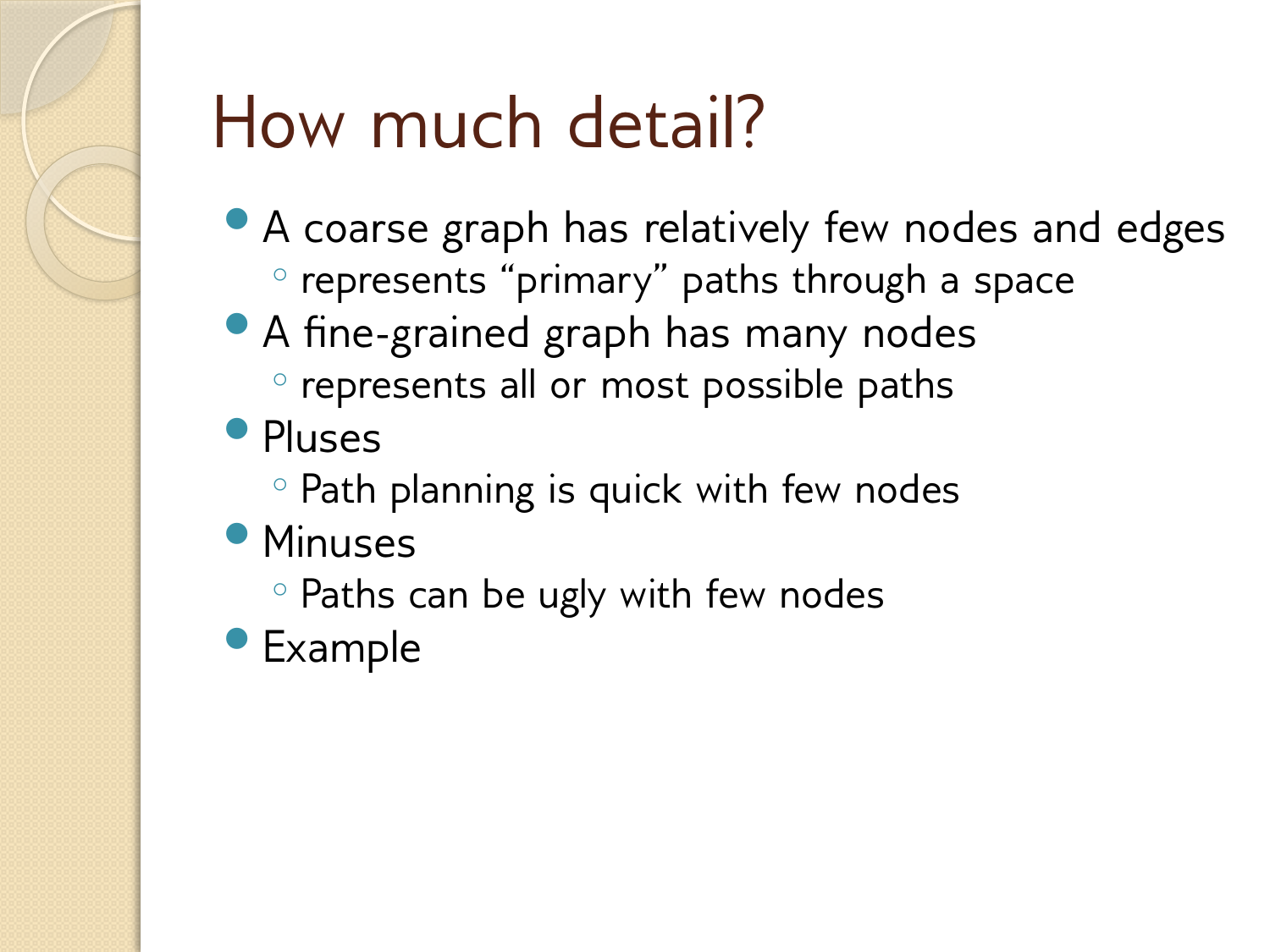

# How much detail?
A coarse graph has relatively few nodes and edges
represents “primary” paths through a space
A fine-grained graph has many nodes
represents all or most possible paths
Pluses
Path planning is quick with few nodes
Minuses
Paths can be ugly with few nodes
Example